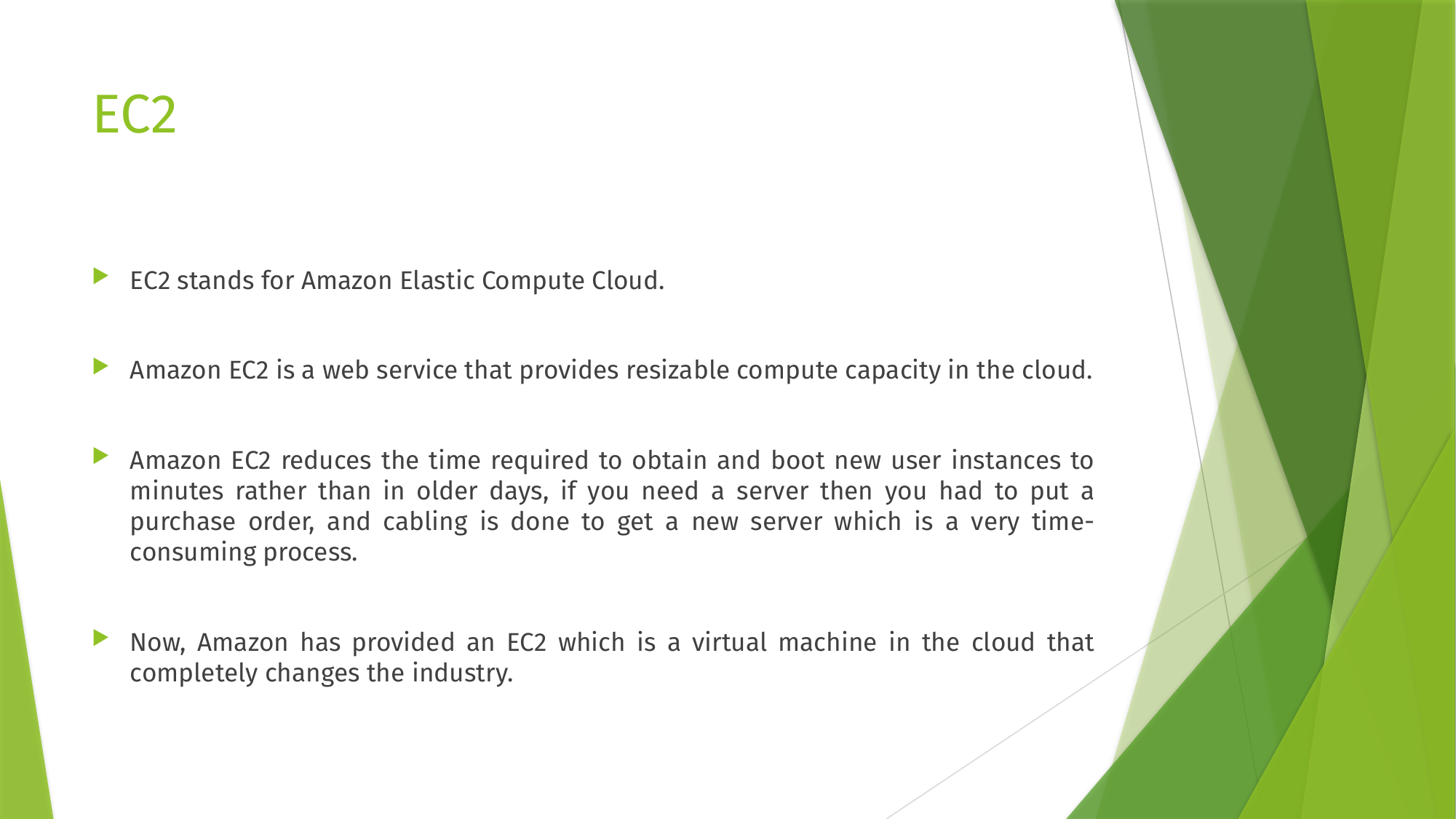

# EC2
EC2 stands for Amazon Elastic Compute Cloud.

Amazon EC2 is a web service that provides resizable compute capacity in the cloud.

Amazon EC2 reduces the time required to obtain and boot new user instances to minutes rather than in older days, if you need a server then you had to put a purchase order, and cabling is done to get a new server which is a very time-consuming process.

Now, Amazon has provided an EC2 which is a virtual machine in the cloud that completely changes the industry.